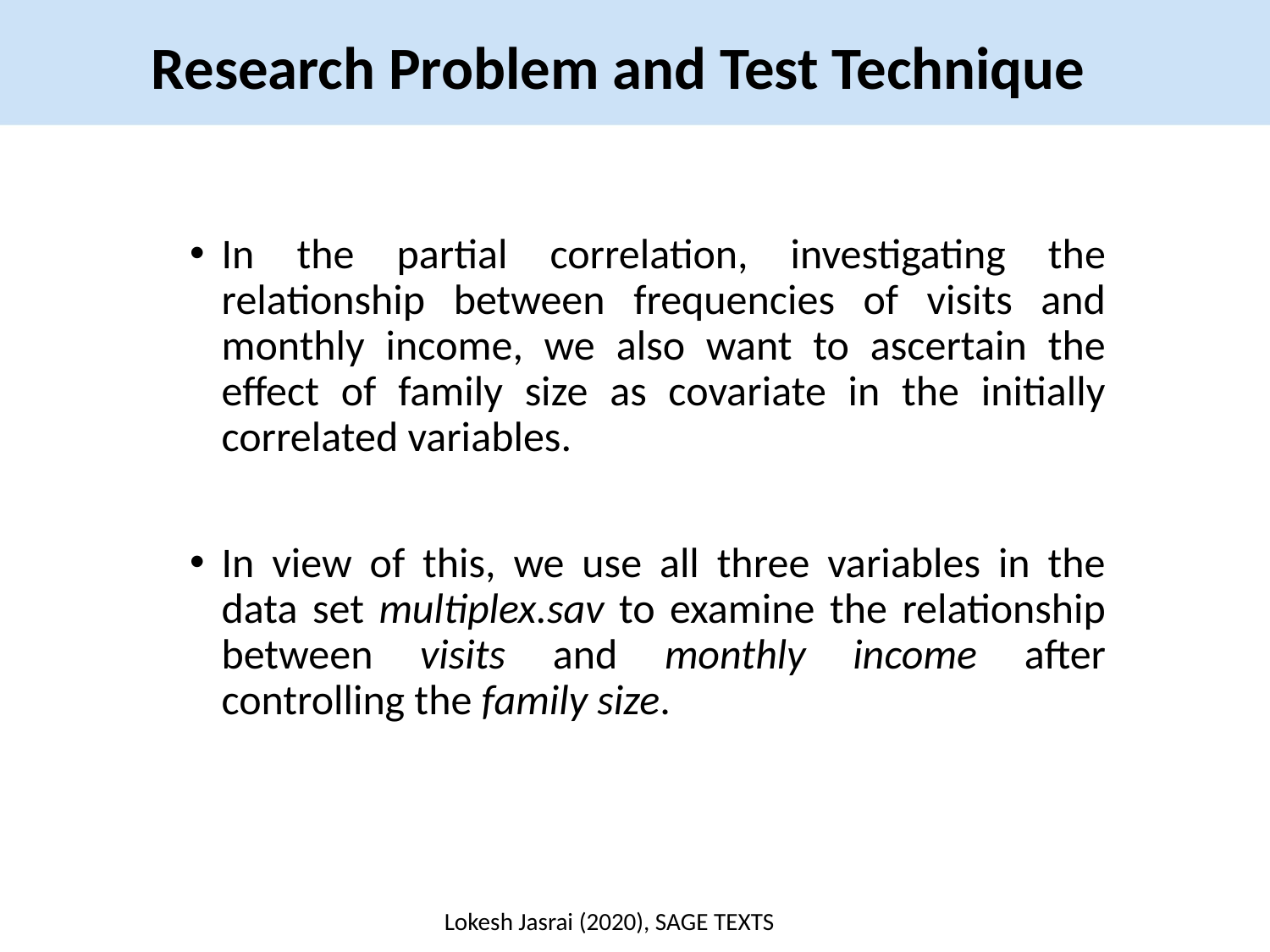

Research Problem and Test Technique
In the partial correlation, investigating the relationship between frequencies of visits and monthly income, we also want to ascertain the effect of family size as covariate in the initially correlated variables.

In view of this, we use all three variables in the data set multiplex.sav to examine the relationship between visits and monthly income after controlling the family size.
Lokesh Jasrai (2020), SAGE TEXTS